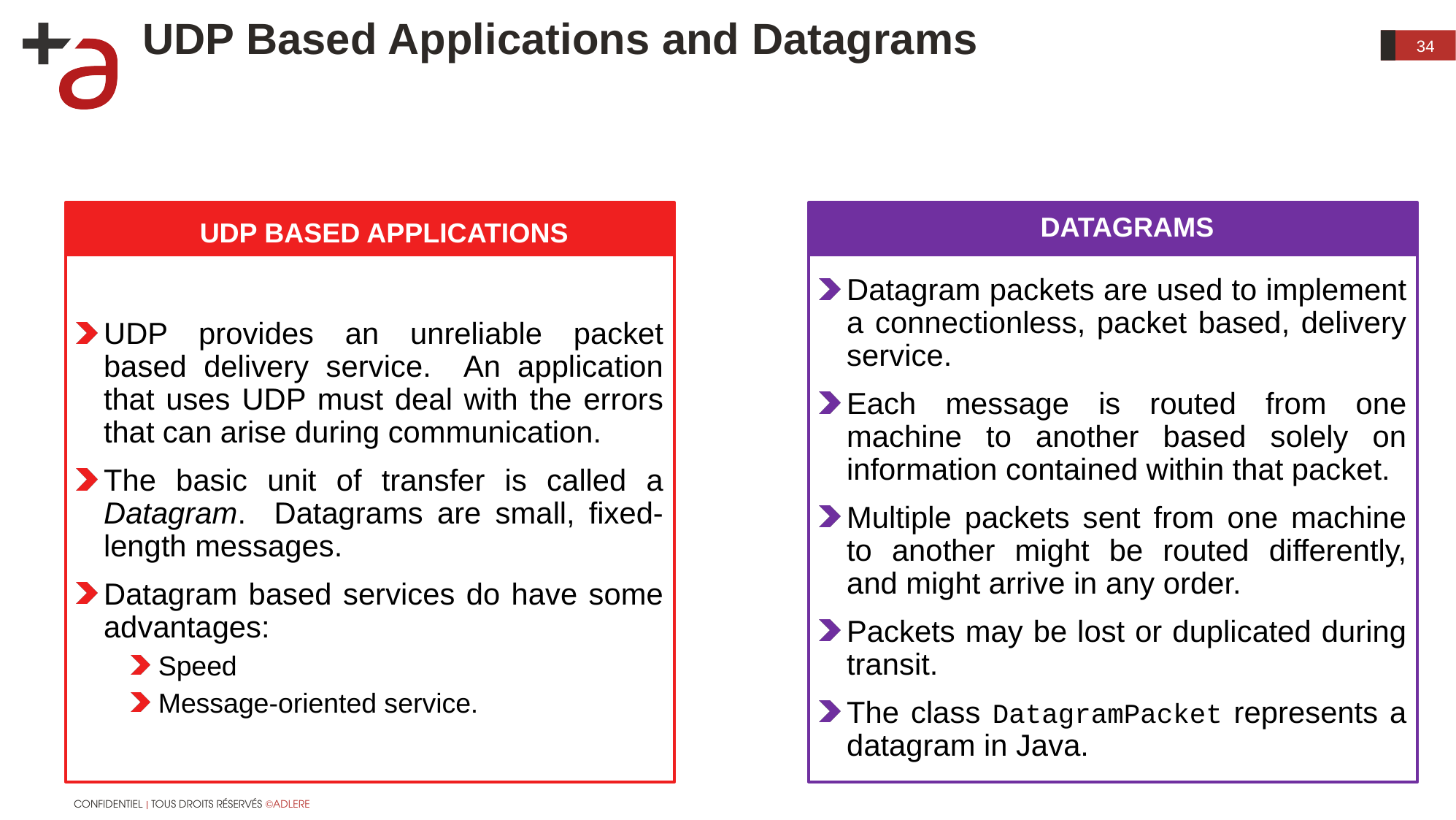

# UDP Based Applications and Datagrams
34

UDP Based Applications
Datagrams
UDP provides an unreliable packet based delivery service.  An application that uses UDP must deal with the errors that can arise during communication.
The basic unit of transfer is called a Datagram.  Datagrams are small, fixed-length messages.
Datagram based services do have some advantages:
Speed
Message-oriented service.
Datagram packets are used to implement a connectionless, packet based, delivery service.
Each message is routed from one machine to another based solely on information contained within that packet.
Multiple packets sent from one machine to another might be routed differently, and might arrive in any order.
Packets may be lost or duplicated during transit.
The class DatagramPacket represents a datagram in Java.